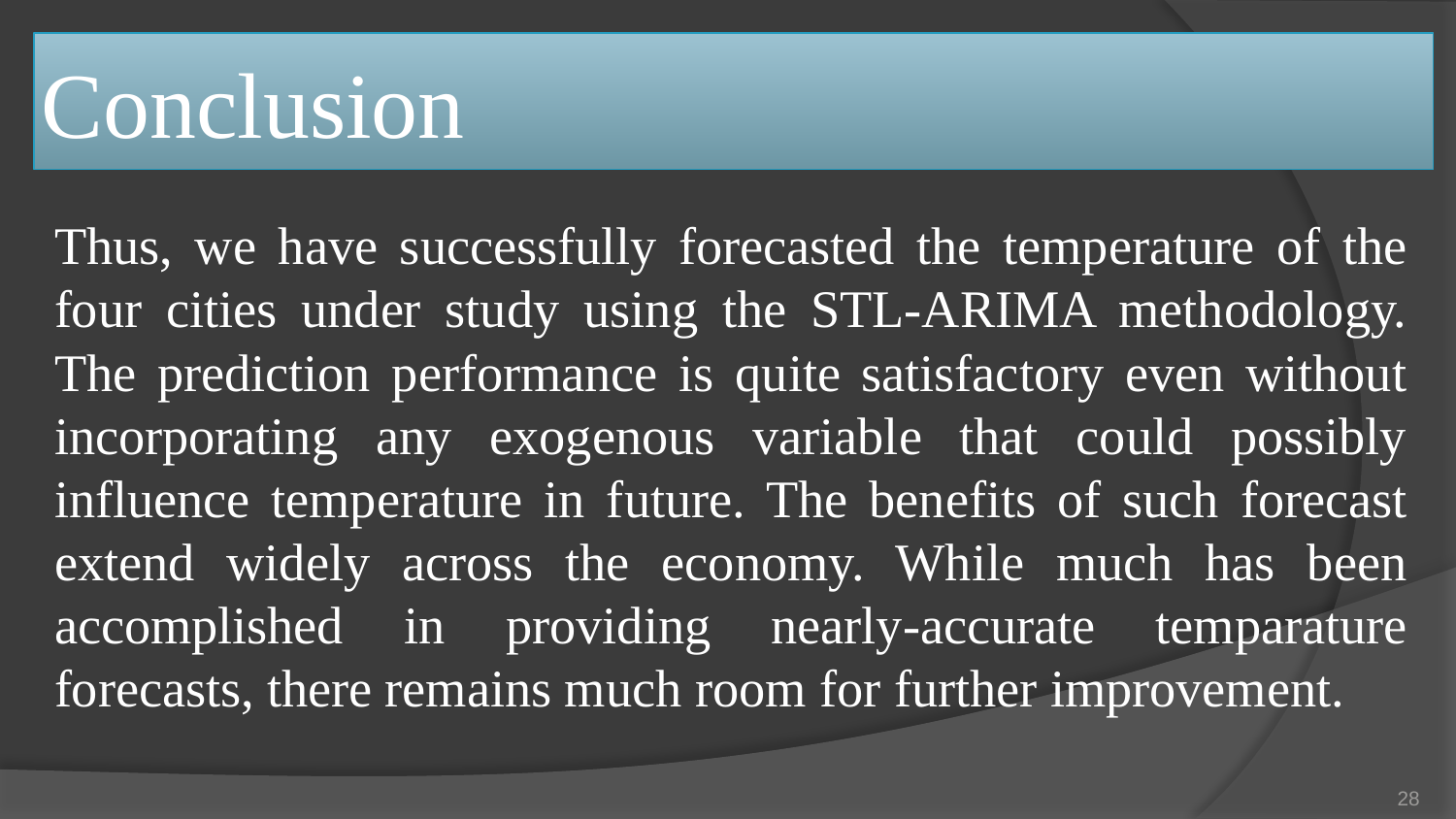

# Conclusion
Thus, we have successfully forecasted the temperature of the four cities under study using the STL-ARIMA methodology. The prediction performance is quite satisfactory even without incorporating any exogenous variable that could possibly influence temperature in future. The benefits of such forecast extend widely across the economy. While much has been accomplished in providing nearly-accurate temparature forecasts, there remains much room for further improvement.
28